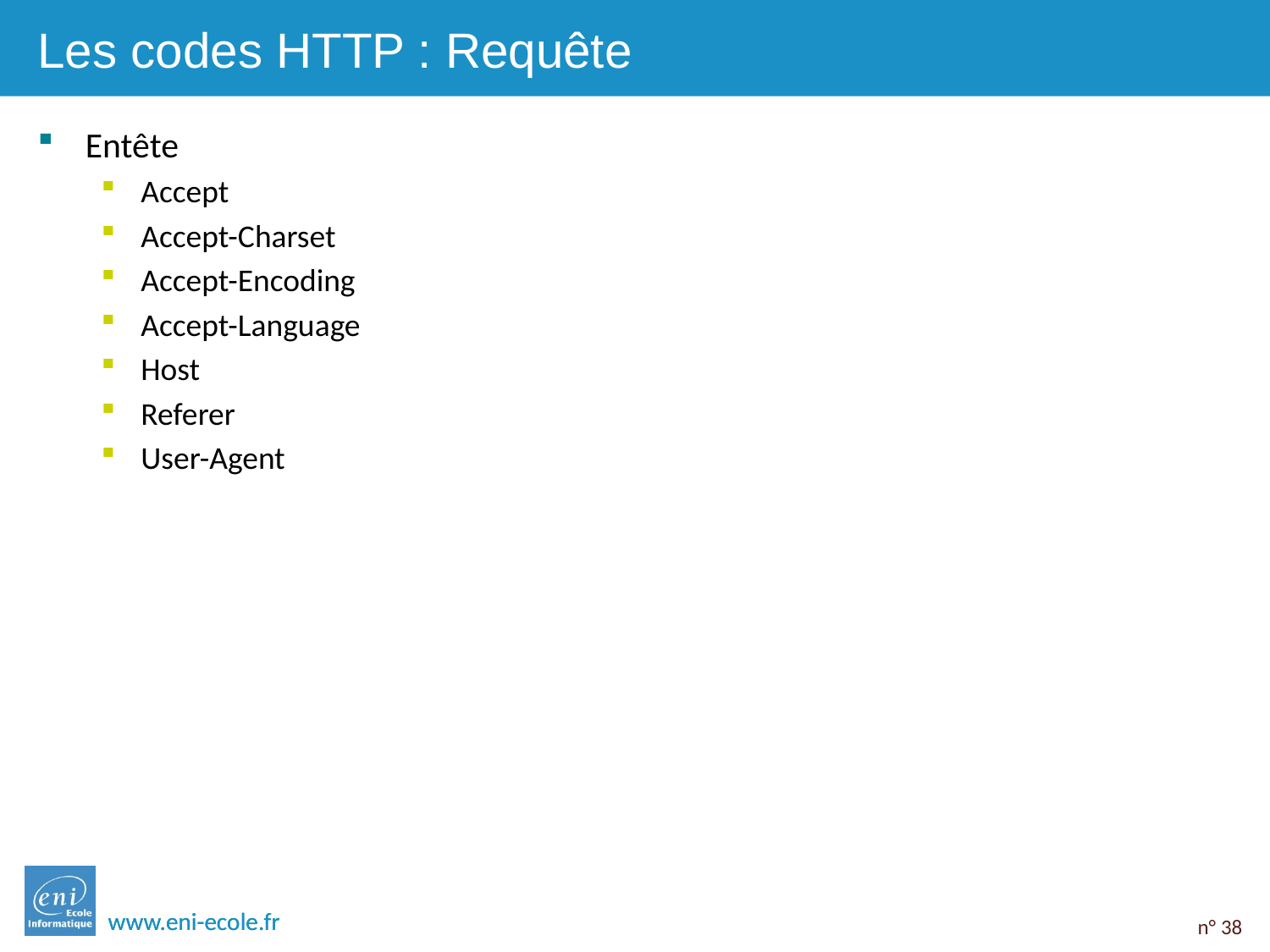

# Les codes HTTP : Requête
Entête
Accept
Accept-Charset
Accept-Encoding
Accept-Language
Host
Referer
User-Agent